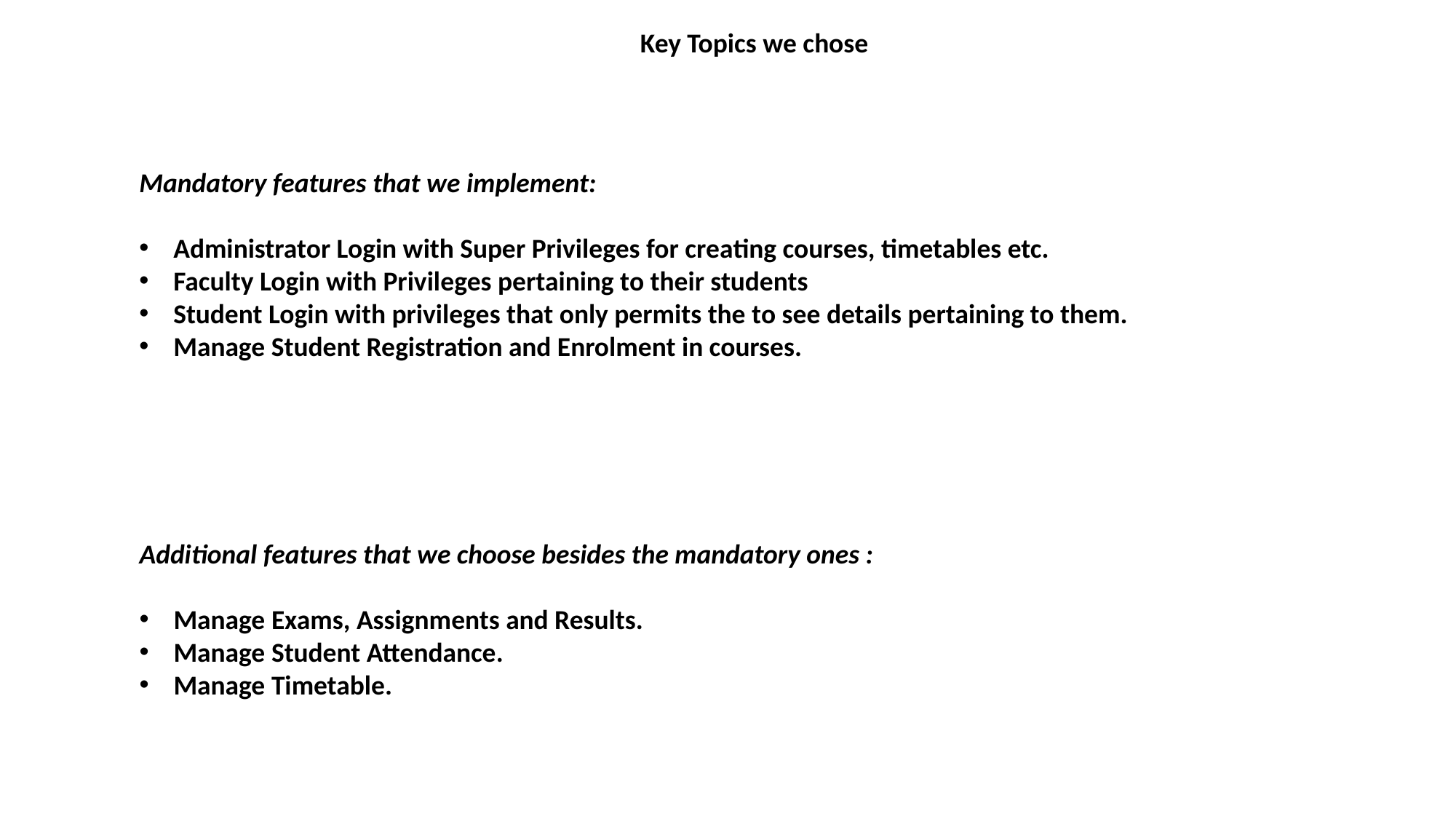

Key Topics we chose
Mandatory features that we implement:

Administrator Login with Super Privileges for creating courses, timetables etc.
Faculty Login with Privileges pertaining to their students
Student Login with privileges that only permits the to see details pertaining to them.
Manage Student Registration and Enrolment in courses.

Additional features that we choose besides the mandatory ones :

Manage Exams, Assignments and Results.
Manage Student Attendance.
Manage Timetable.